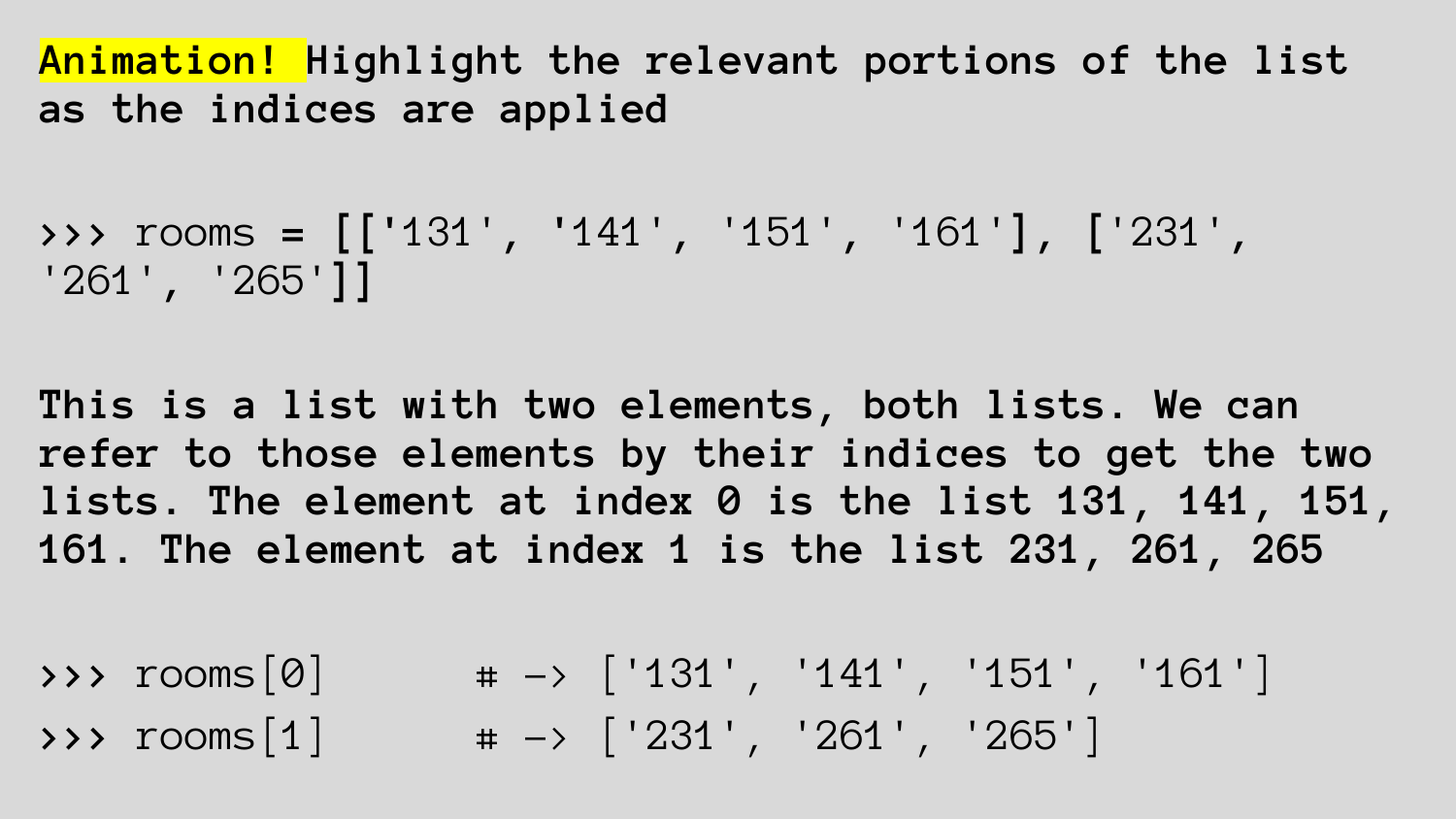

Animation! Highlight the relevant portions of the list as the indices are applied

>>> rooms = [['131', '141', '151', '161'], ['231', '261', '265']]

This is a list with two elements, both lists. We can refer to those elements by their indices to get the two lists. The element at index 0 is the list 131, 141, 151, 161. The element at index 1 is the list 231, 261, 265

>>> rooms[0]      # -> ['131', '141', '151', '161']
>>> rooms[1]      # -> ['231', '261', '265']